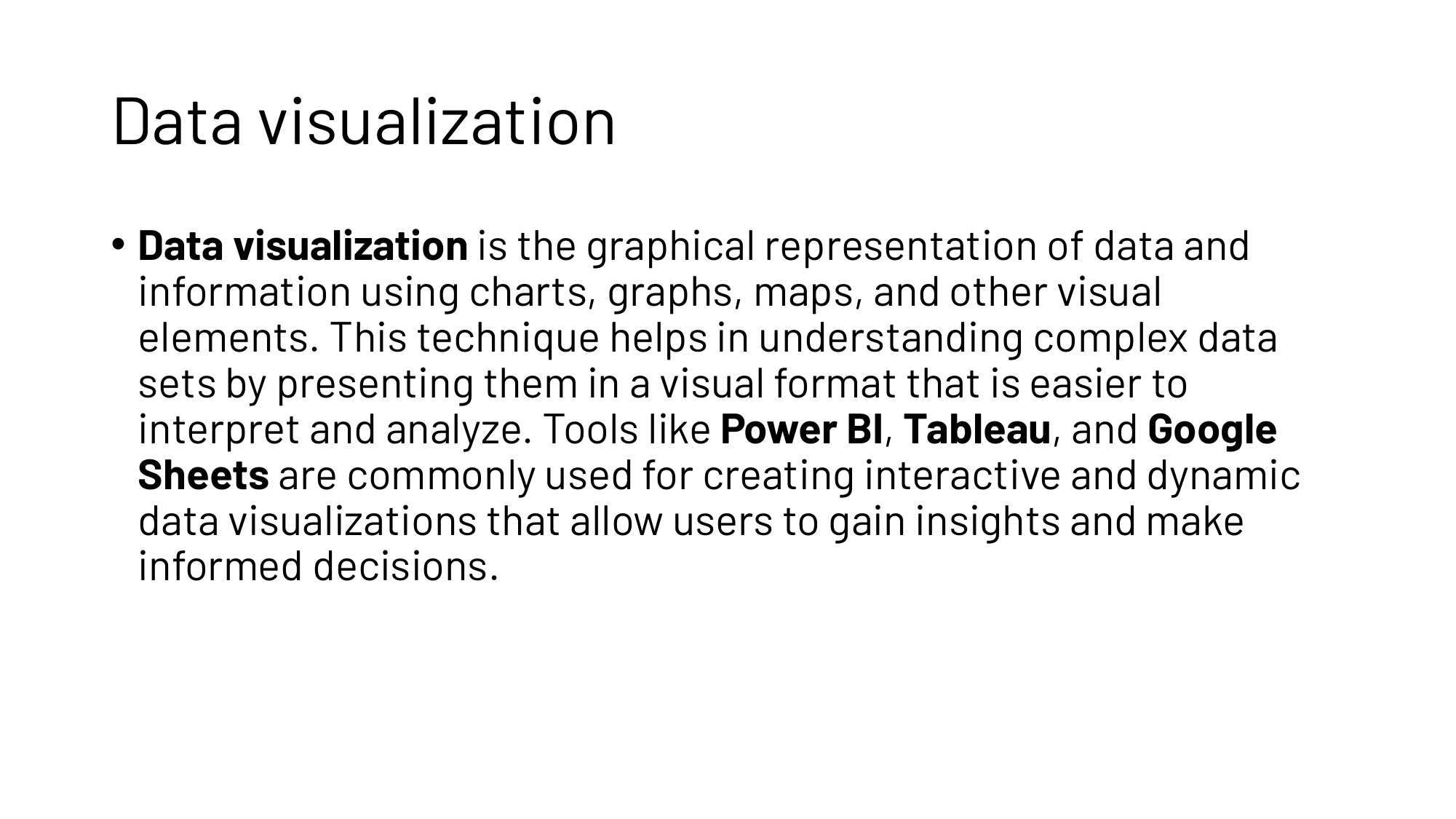

# Data visualization
Data visualization is the graphical representation of data and information using charts, graphs, maps, and other visual elements. This technique helps in understanding complex data sets by presenting them in a visual format that is easier to interpret and analyze. Tools like Power BI, Tableau, and Google Sheets are commonly used for creating interactive and dynamic data visualizations that allow users to gain insights and make informed decisions.